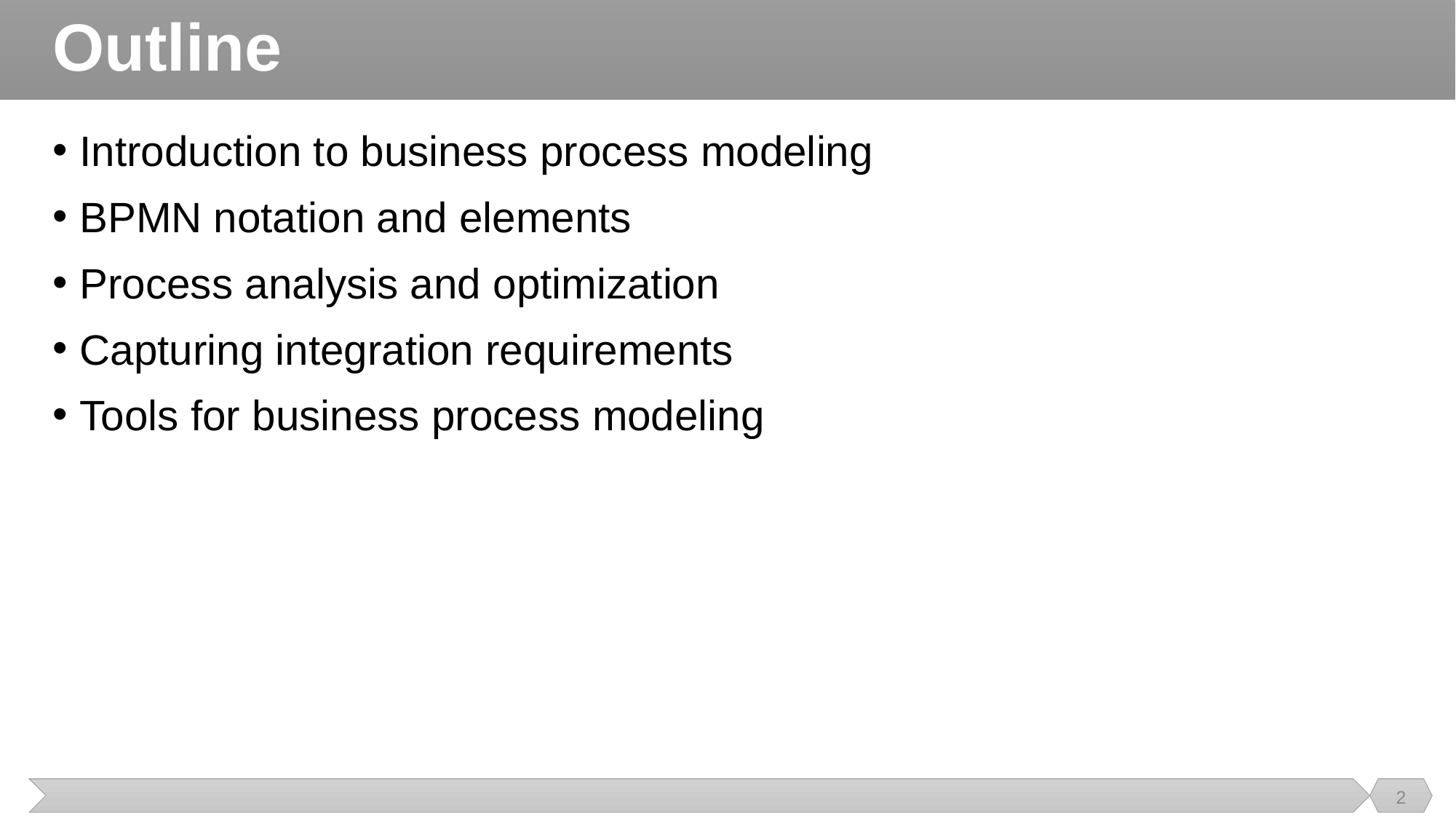

# Outline
Introduction to business process modeling
BPMN notation and elements
Process analysis and optimization
Capturing integration requirements
Tools for business process modeling
2